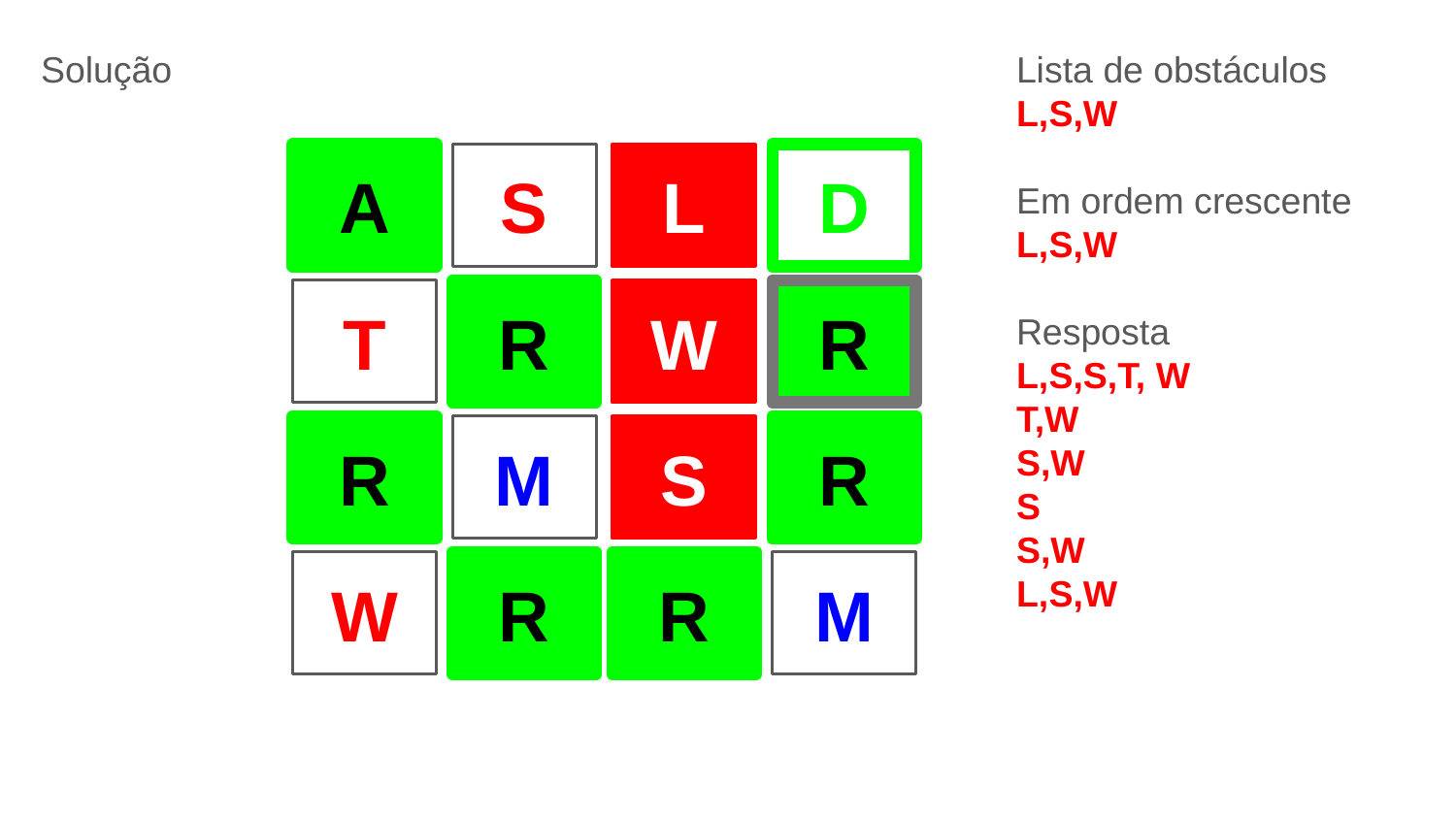

Lista de obstáculos
L,S,W

Em ordem crescente
L,S,W
Resposta
L,S,S,T, W
T,W
S,W
S
S,W
L,S,W
Solução
A
S
L
D
T
R
W
R
R
R
R
M
S
R
R
W
R
R
R
R
M